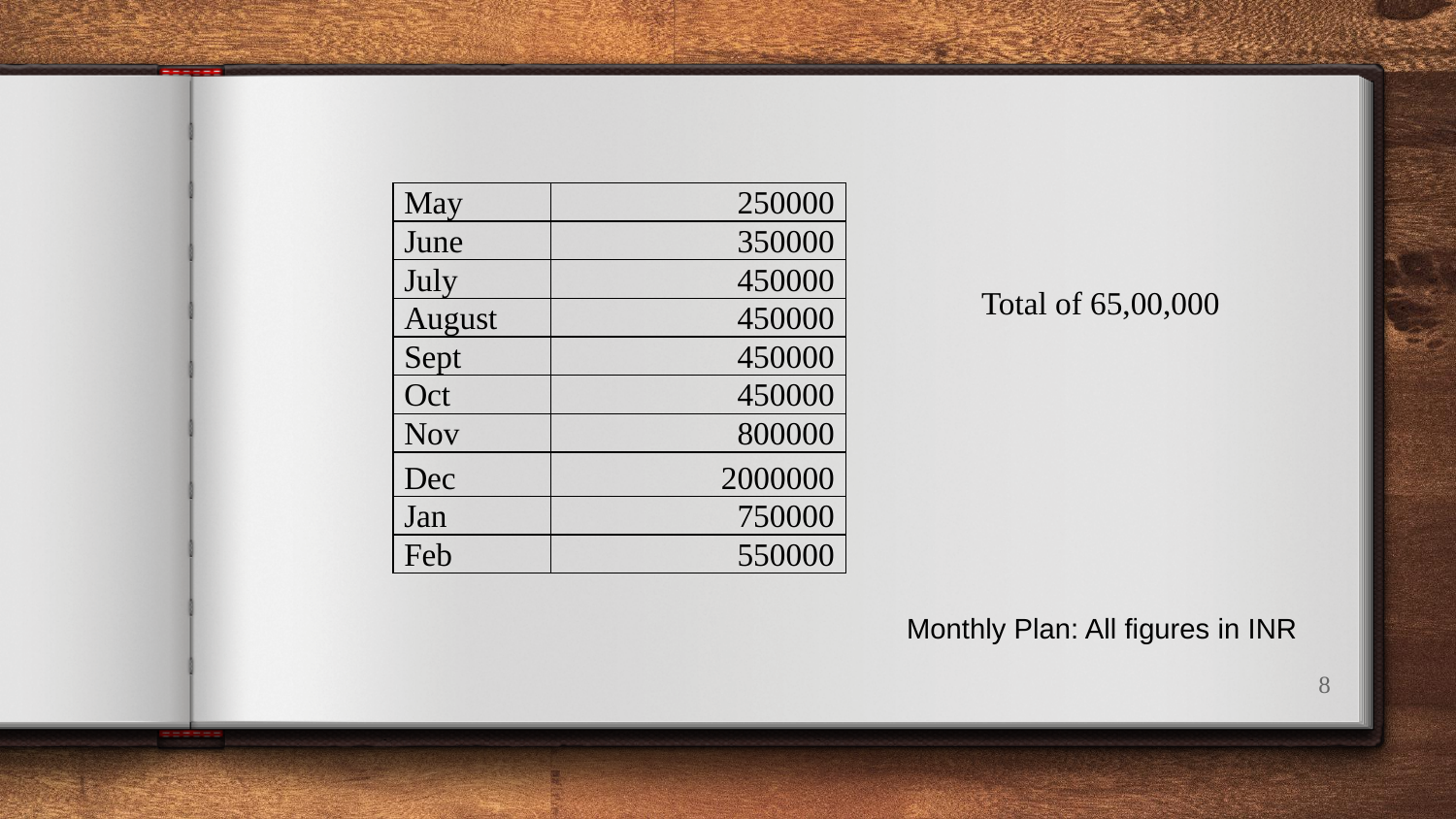

| May | 250000 |
| --- | --- |
| June | 350000 |
| July | 450000 |
| August | 450000 |
| Sept | 450000 |
| Oct | 450000 |
| Nov | 800000 |
| Dec | 2000000 |
| Jan | 750000 |
| Feb | 550000 |
Total of 65,00,000
Monthly Plan: All figures in INR
8